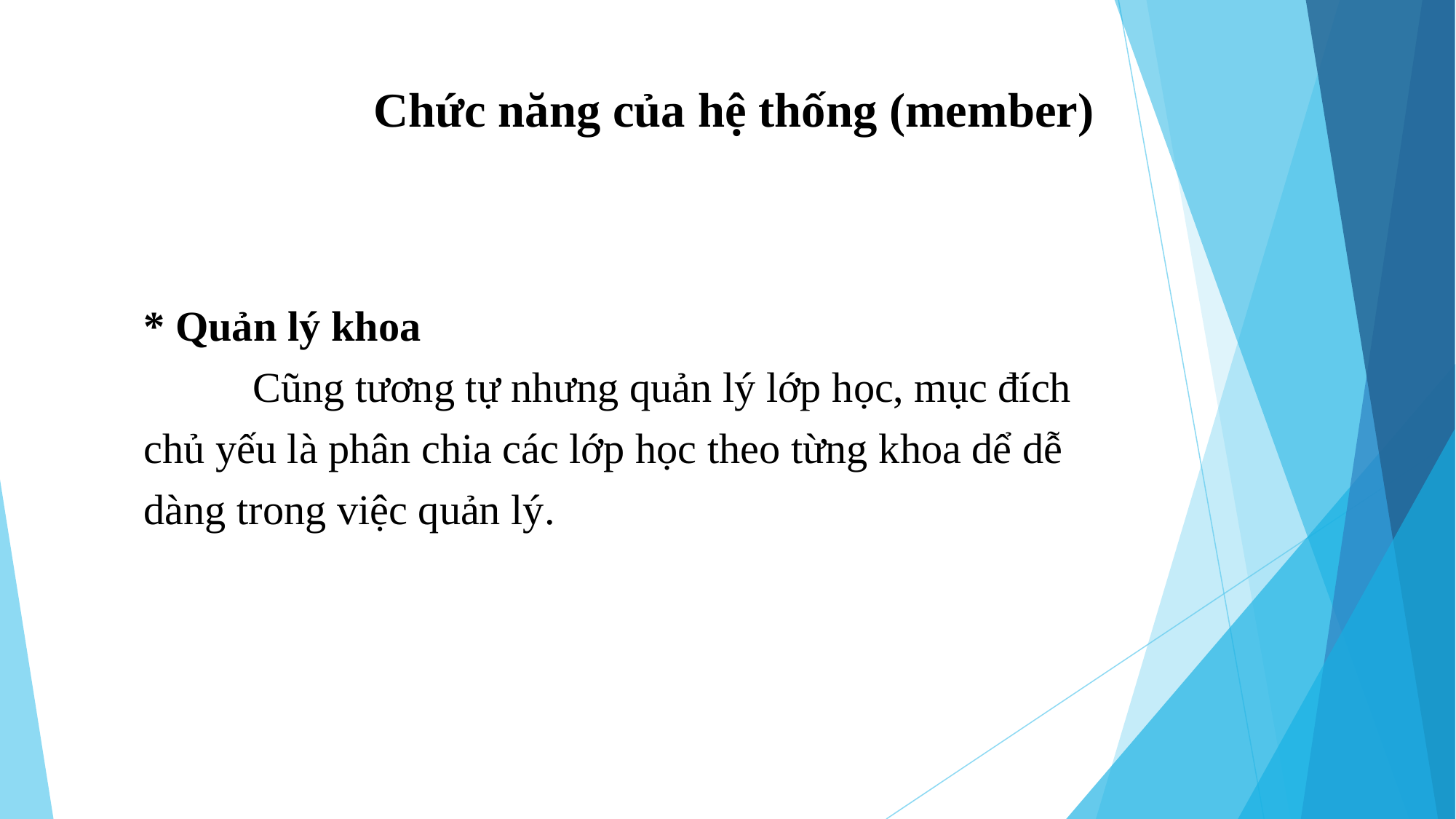

Chức năng của hệ thống (member)
* Quản lý khoa
 	Cũng tương tự nhưng quản lý lớp học, mục đích chủ yếu là phân chia các lớp học theo từng khoa dể dễ dàng trong việc quản lý.